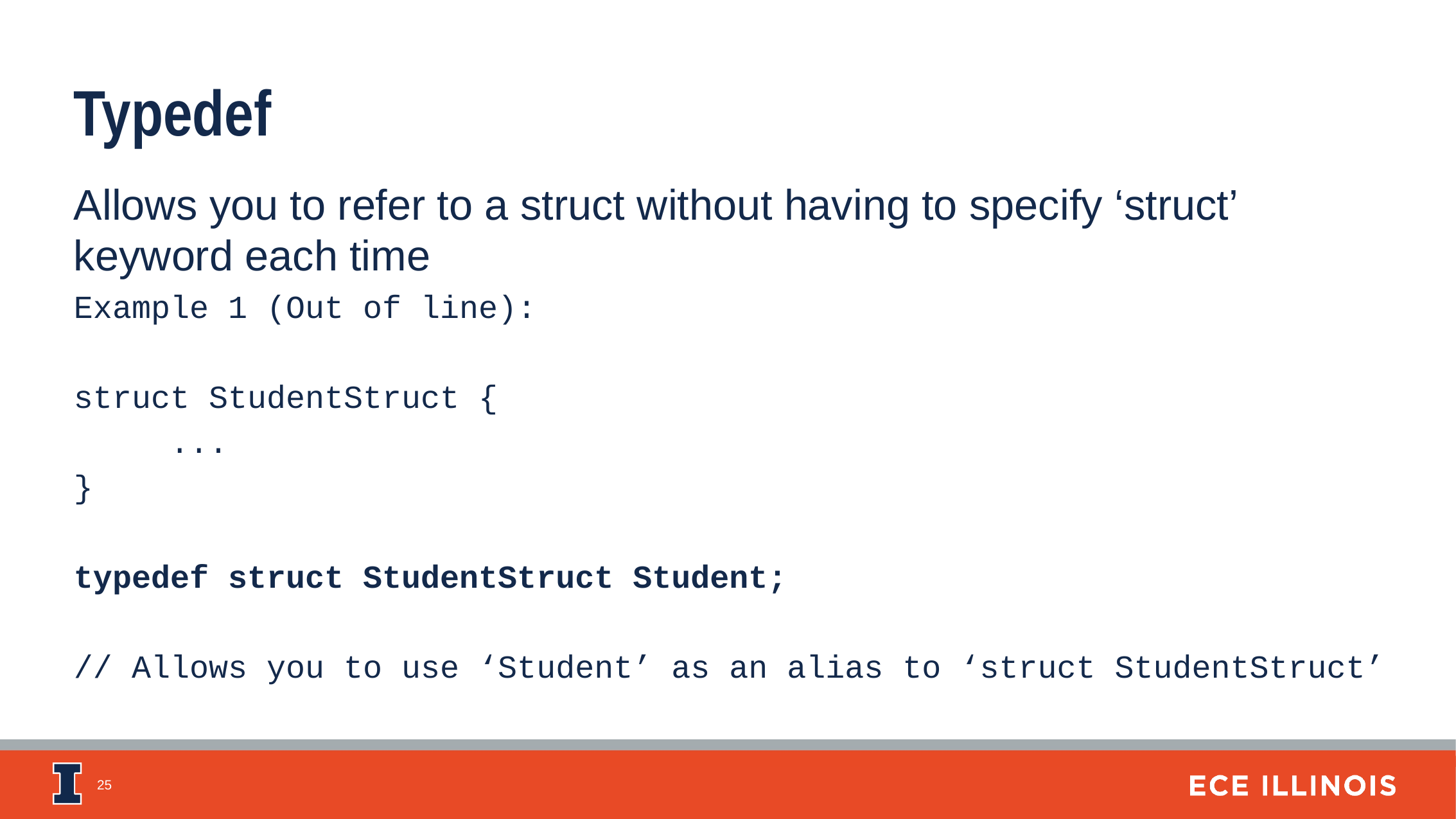

Typedef
Allows you to refer to a struct without having to specify ‘struct’ keyword each time
Example 1 (Out of line):

struct StudentStruct {
	...
}

typedef struct StudentStruct Student;

// Allows you to use ‘Student’ as an alias to ‘struct StudentStruct’
25